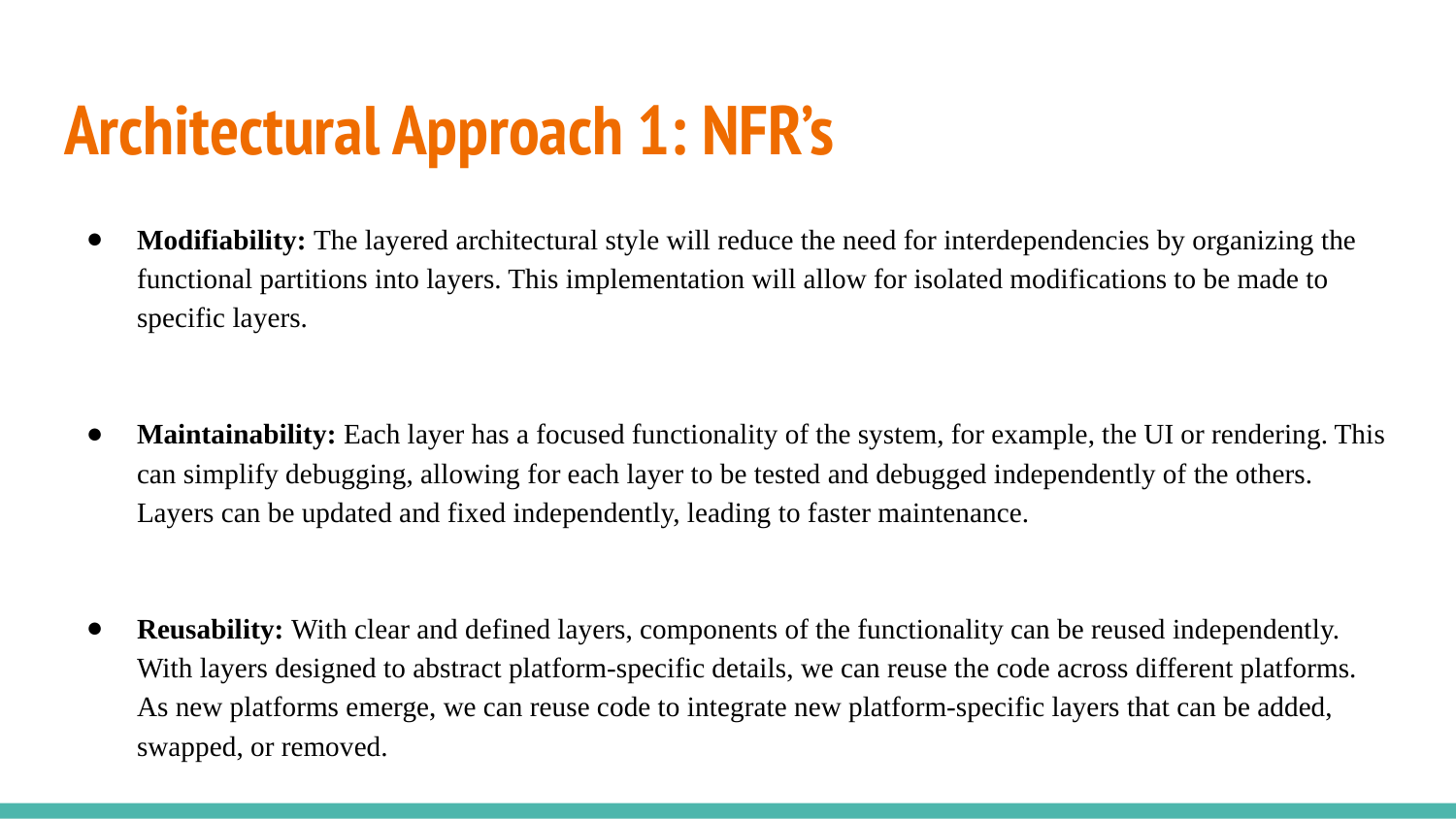

# Architectural Approach 1: NFR’s
Modifiability: The layered architectural style will reduce the need for interdependencies by organizing the functional partitions into layers. This implementation will allow for isolated modifications to be made to specific layers.

Maintainability: Each layer has a focused functionality of the system, for example, the UI or rendering. This can simplify debugging, allowing for each layer to be tested and debugged independently of the others. Layers can be updated and fixed independently, leading to faster maintenance.

Reusability: With clear and defined layers, components of the functionality can be reused independently. With layers designed to abstract platform-specific details, we can reuse the code across different platforms. As new platforms emerge, we can reuse code to integrate new platform-specific layers that can be added, swapped, or removed.